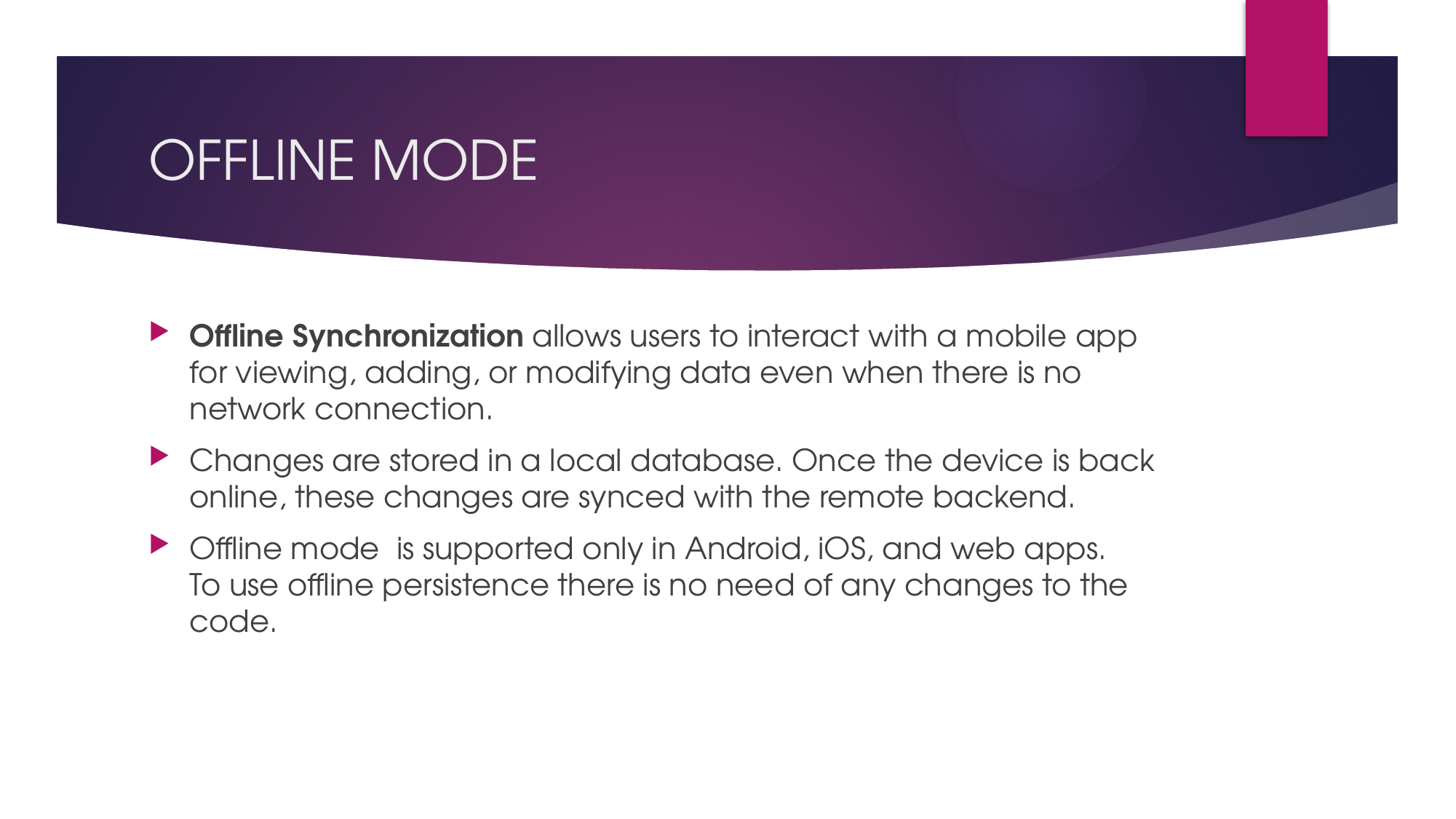

# OFFLINE MODE
Offline Synchronization allows users to interact with a mobile app for viewing, adding, or modifying data even when there is no network connection.
Changes are stored in a local database. Once the device is back online, these changes are synced with the remote backend.
Offline mode  is supported only in Android, iOS, and web apps. To use offline persistence there is no need of any changes to the code.